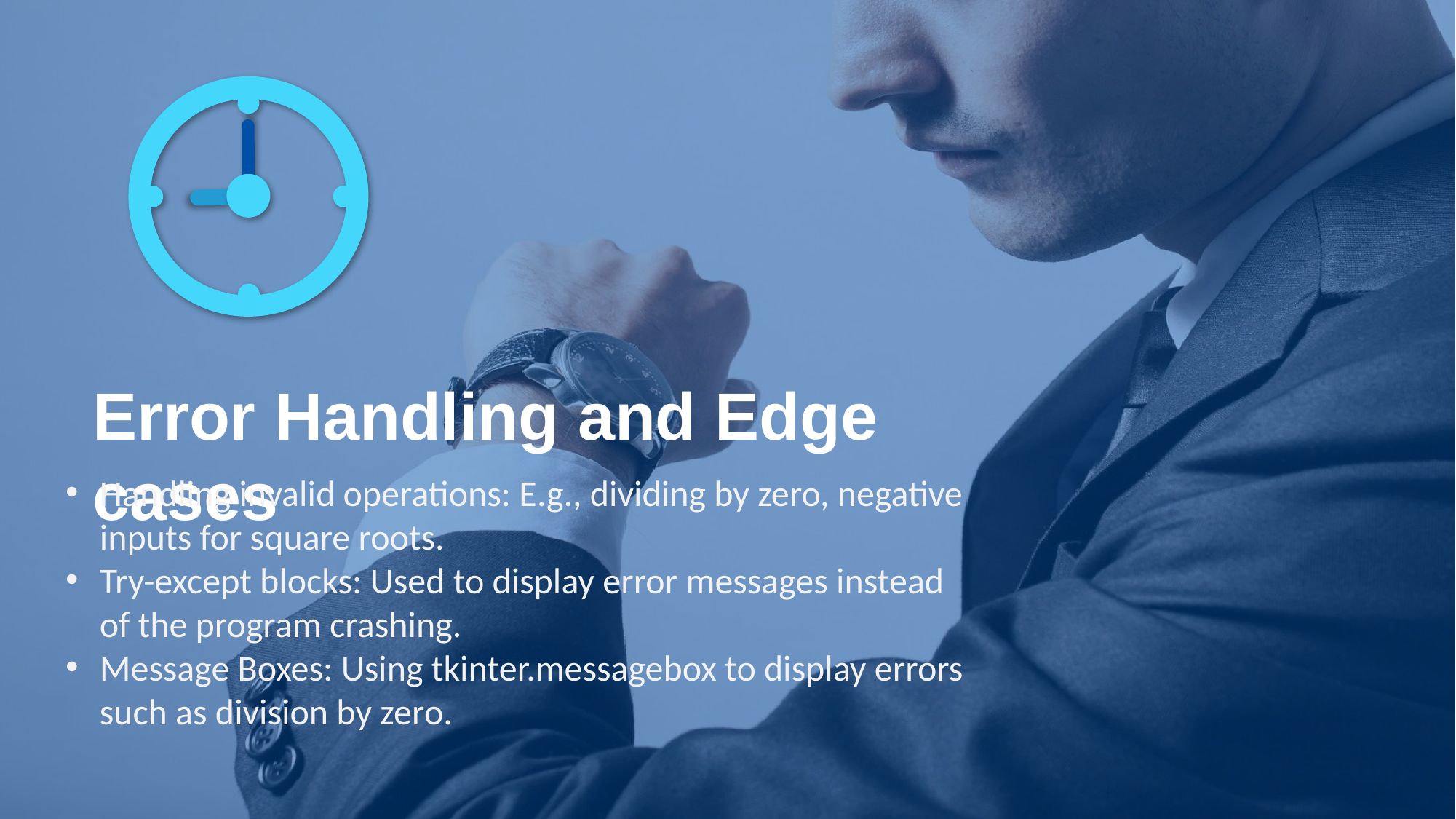

Error Handling and Edge cases

Handling invalid operations: E.g., dividing by zero, negative inputs for square roots.
Try-except blocks: Used to display error messages instead of the program crashing.
Message Boxes: Using tkinter.messagebox to display errors such as division by zero.